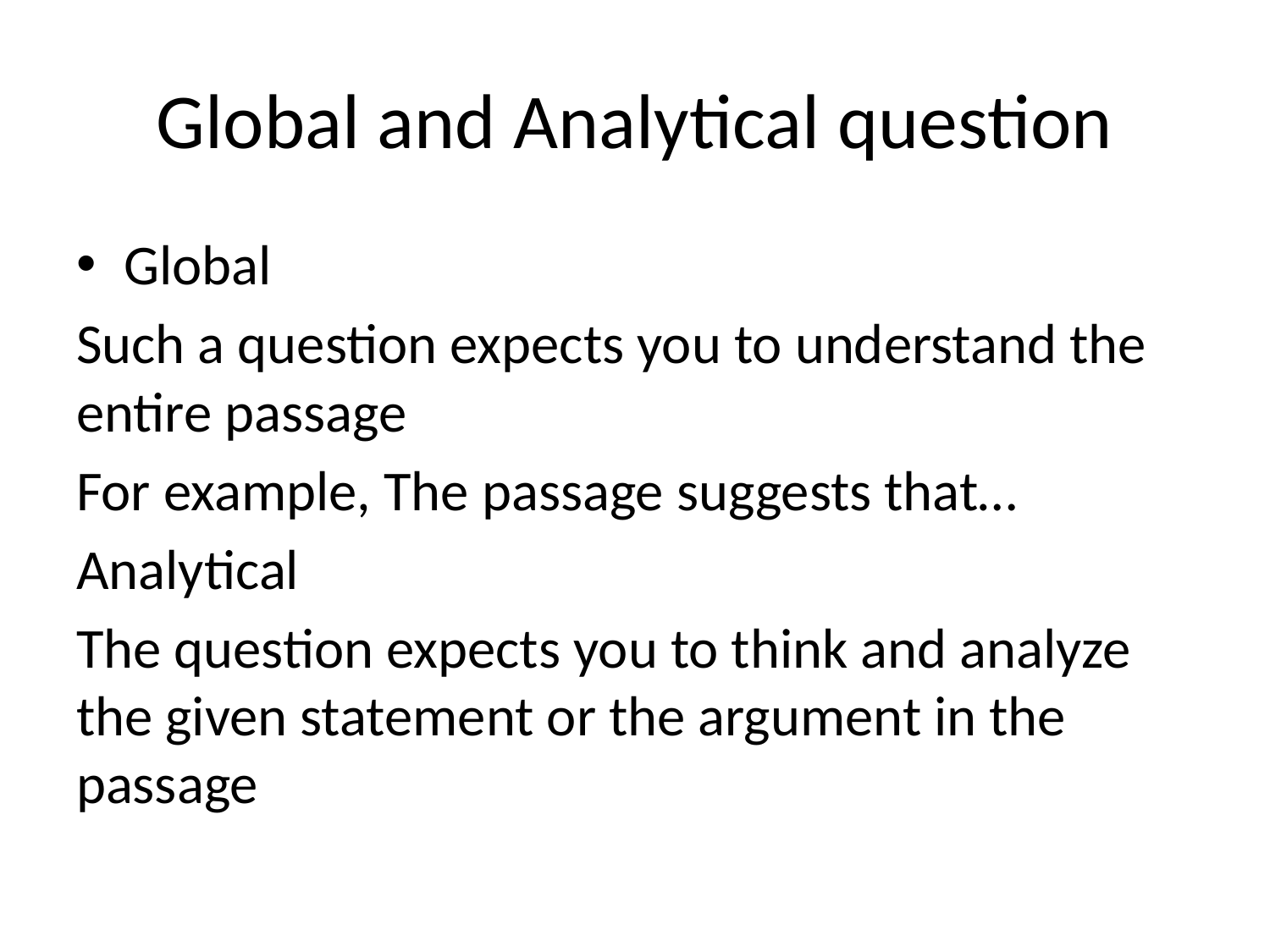

# Global and Analytical question
Global
Such a question expects you to understand the entire passage
For example, The passage suggests that…
Analytical
The question expects you to think and analyze the given statement or the argument in the passage